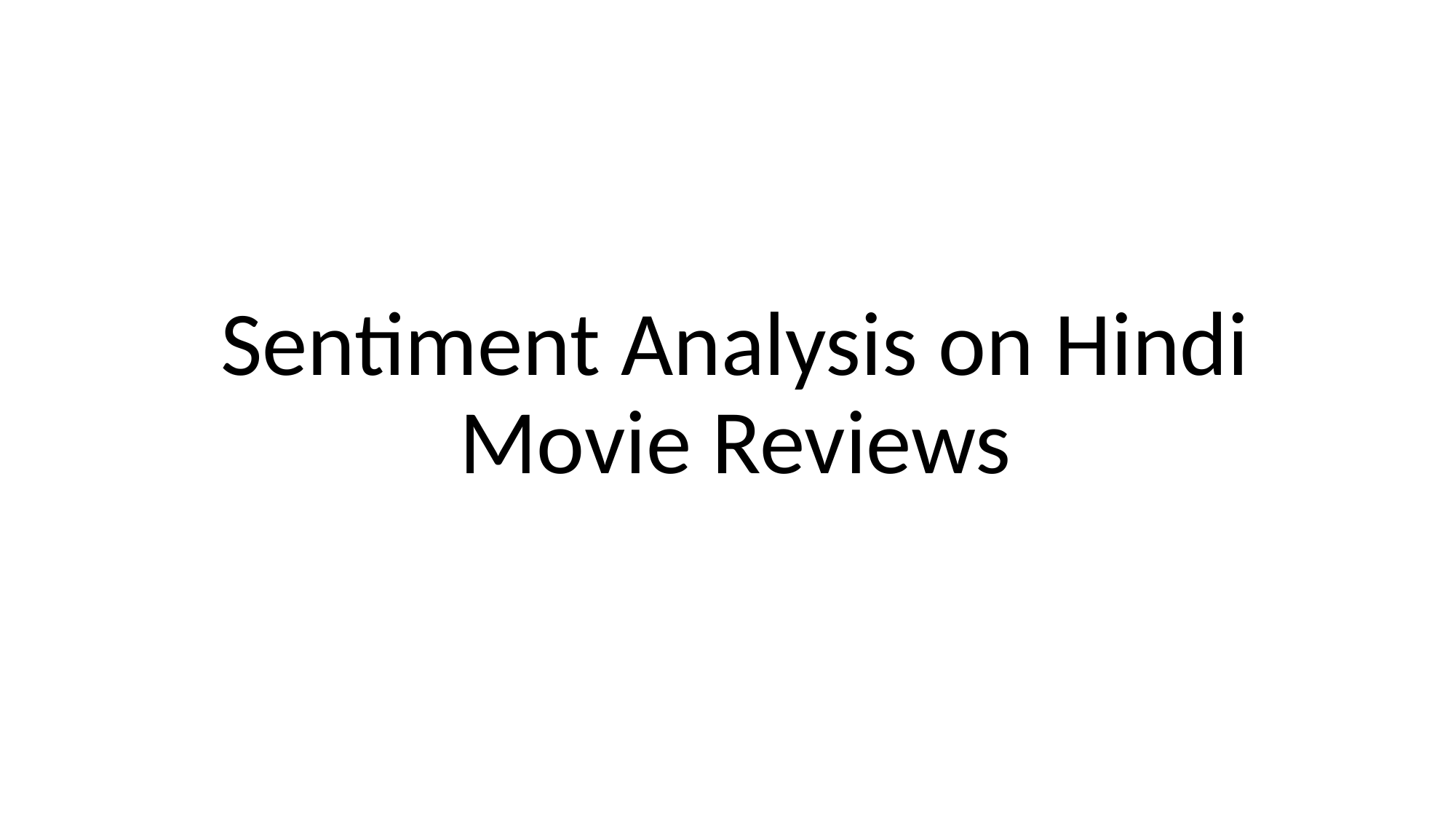

# Sentiment Analysis on Hindi Movie Reviews